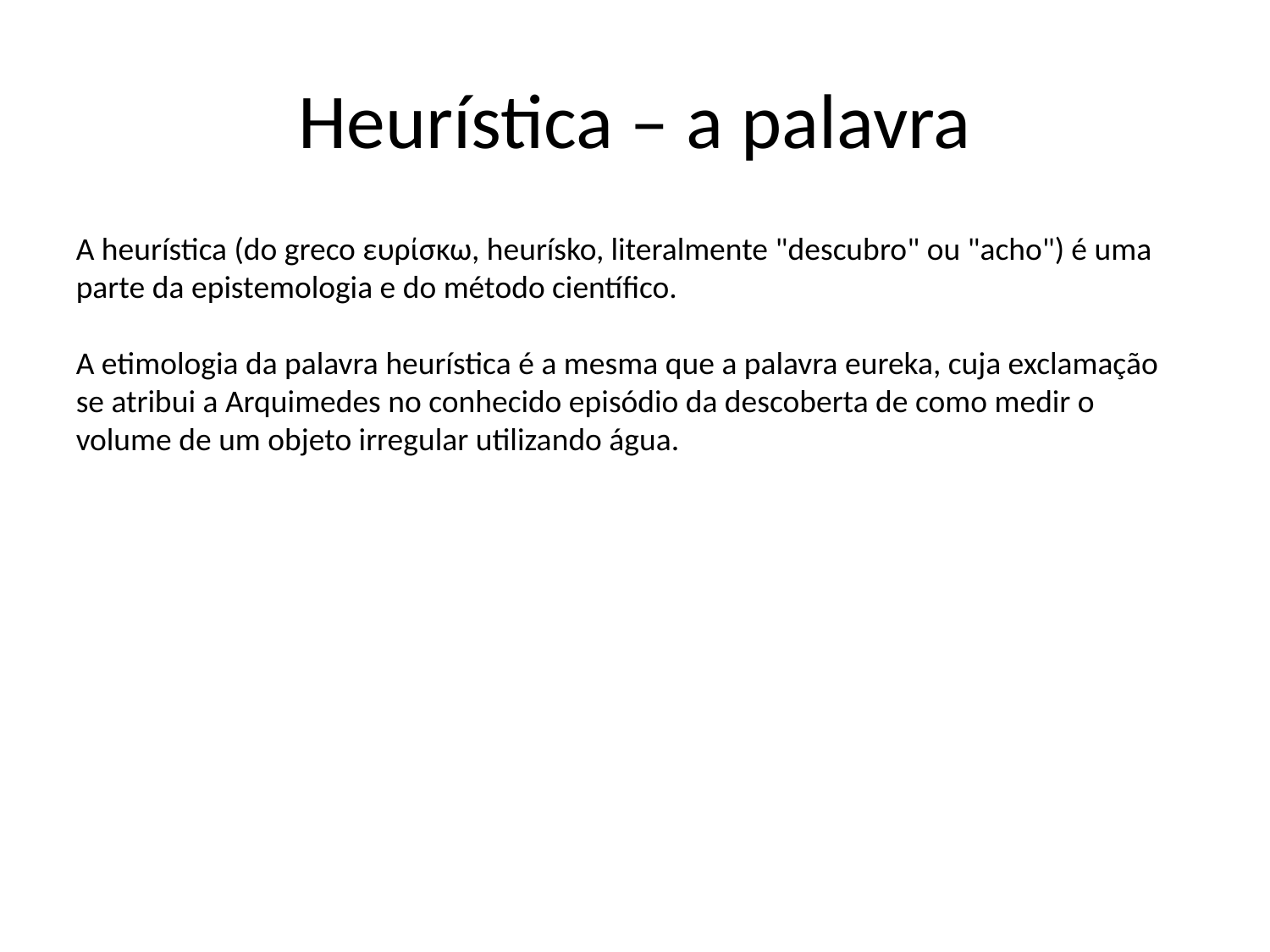

Heurística – a palavra
A heurística (do greco ευρίσκω, heurísko, literalmente "descubro" ou "acho") é uma parte da epistemologia e do método científico.

A etimologia da palavra heurística é a mesma que a palavra eureka, cuja exclamação se atribui a Arquimedes no conhecido episódio da descoberta de como medir o volume de um objeto irregular utilizando água.